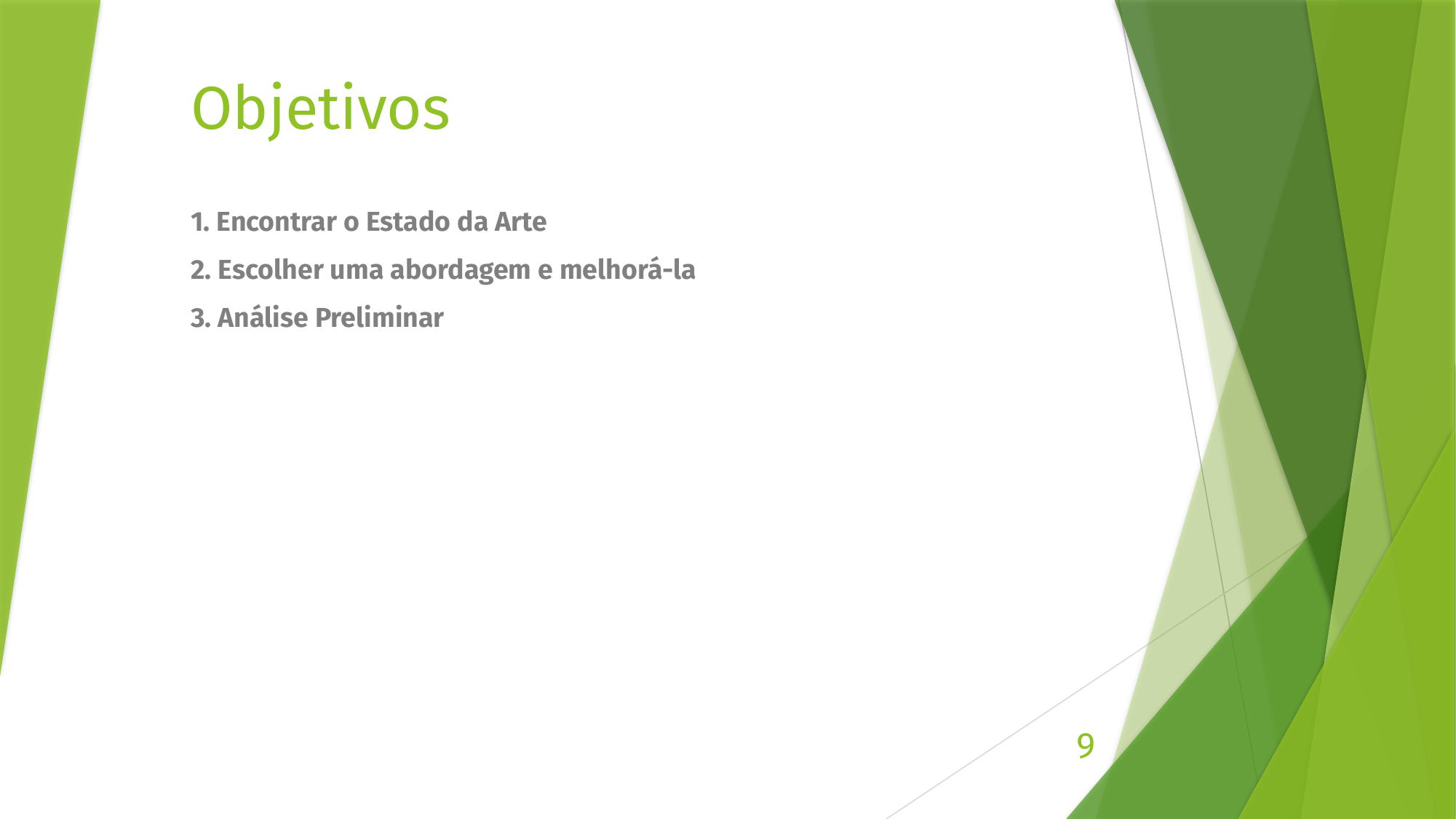

# Objetivos
1. Encontrar o Estado da Arte
2. Escolher uma abordagem e melhorá-la
3. Análise Preliminar

9